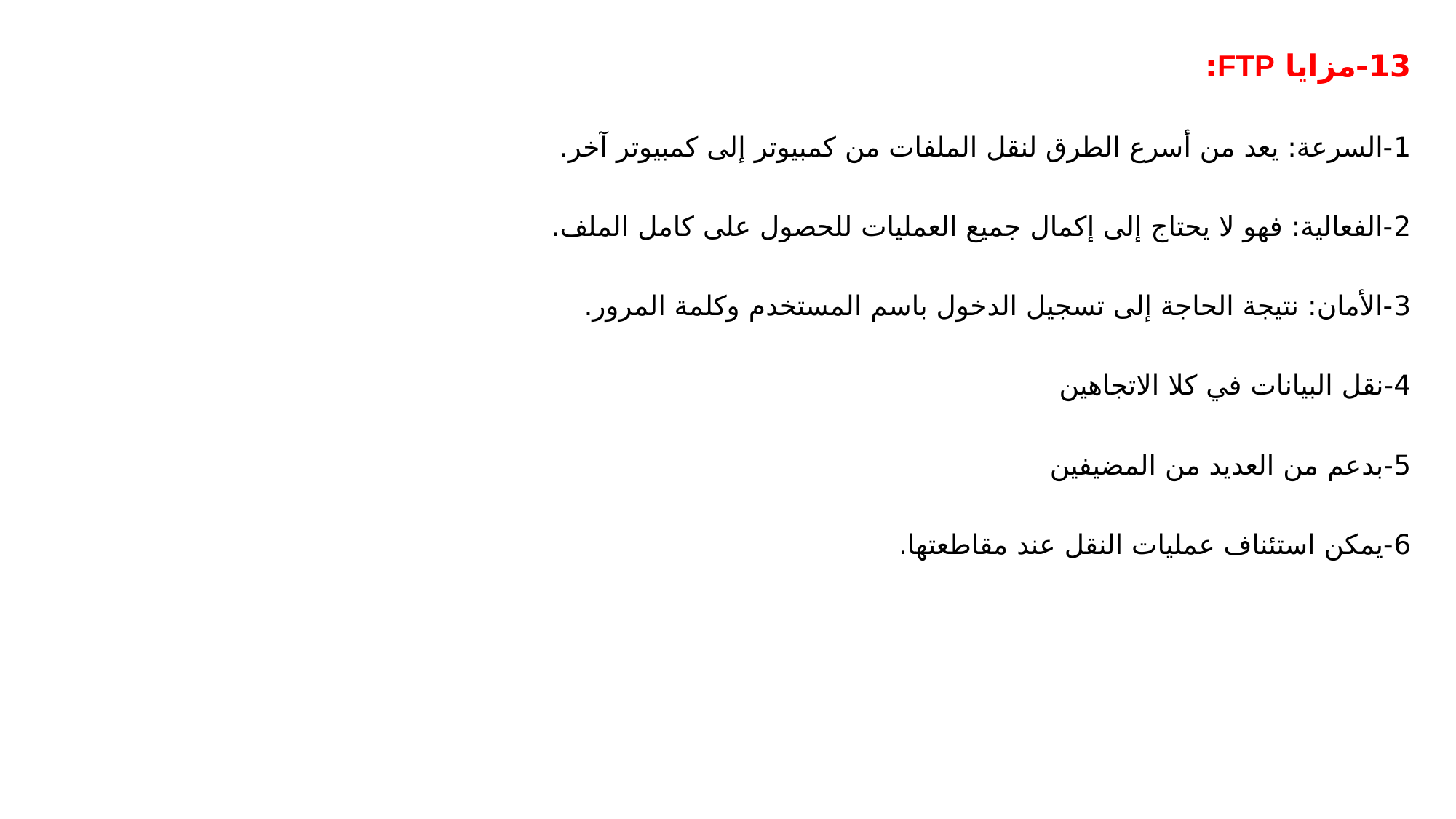

13-مزايا FTP:
1-السرعة: يعد من أسرع الطرق لنقل الملفات من كمبيوتر إلى كمبيوتر آخر.
2-الفعالية: فهو لا يحتاج إلى إكمال جميع العمليات للحصول على كامل الملف.
3-الأمان: نتيجة الحاجة إلى تسجيل الدخول باسم المستخدم وكلمة المرور.
4-نقل البيانات في كلا الاتجاهين
5-بدعم من العديد من المضيفين
6-يمكن استئناف عمليات النقل عند مقاطعتها.